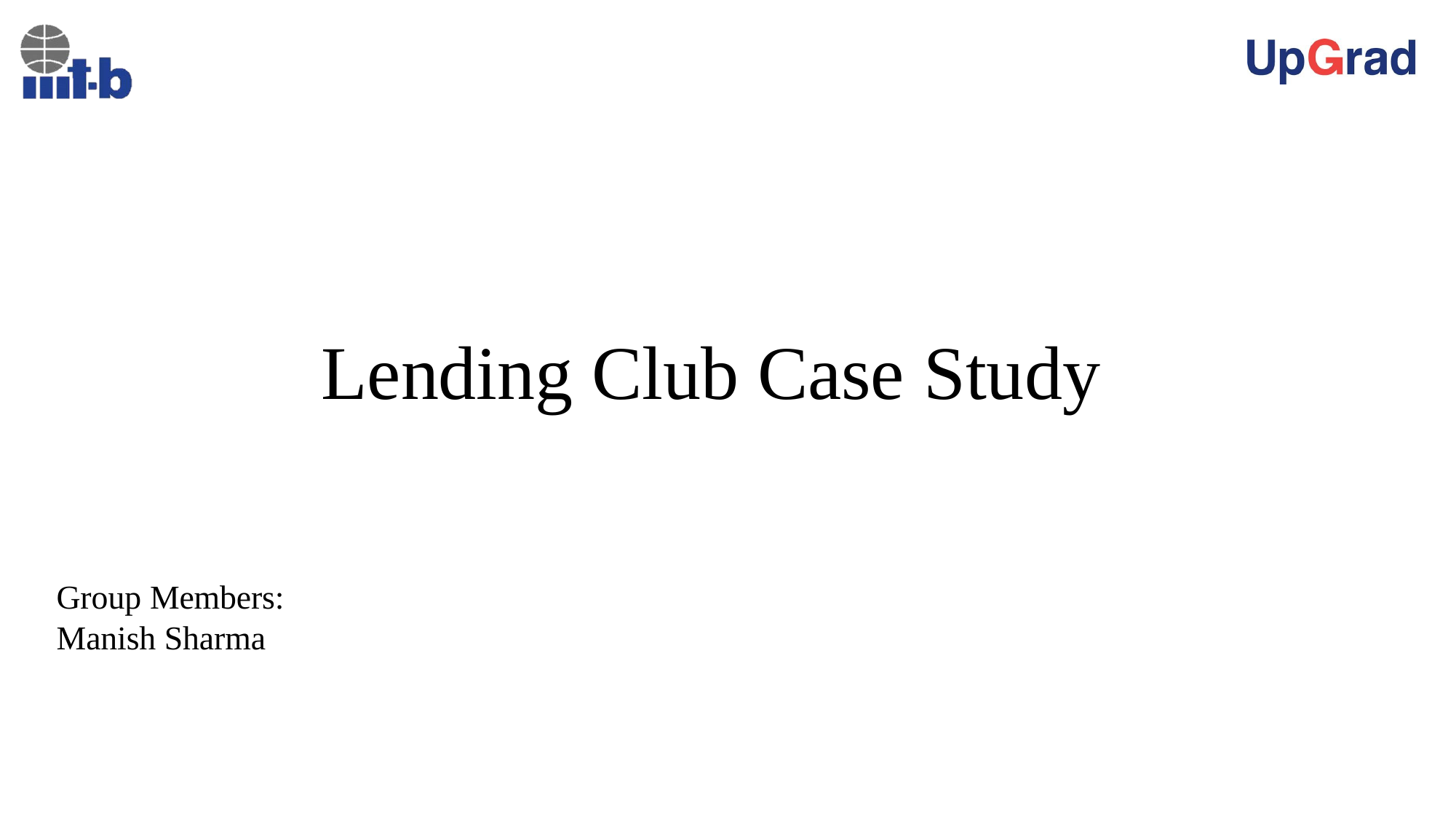

# Lending Club Case Study
Group Members:
Manish Sharma